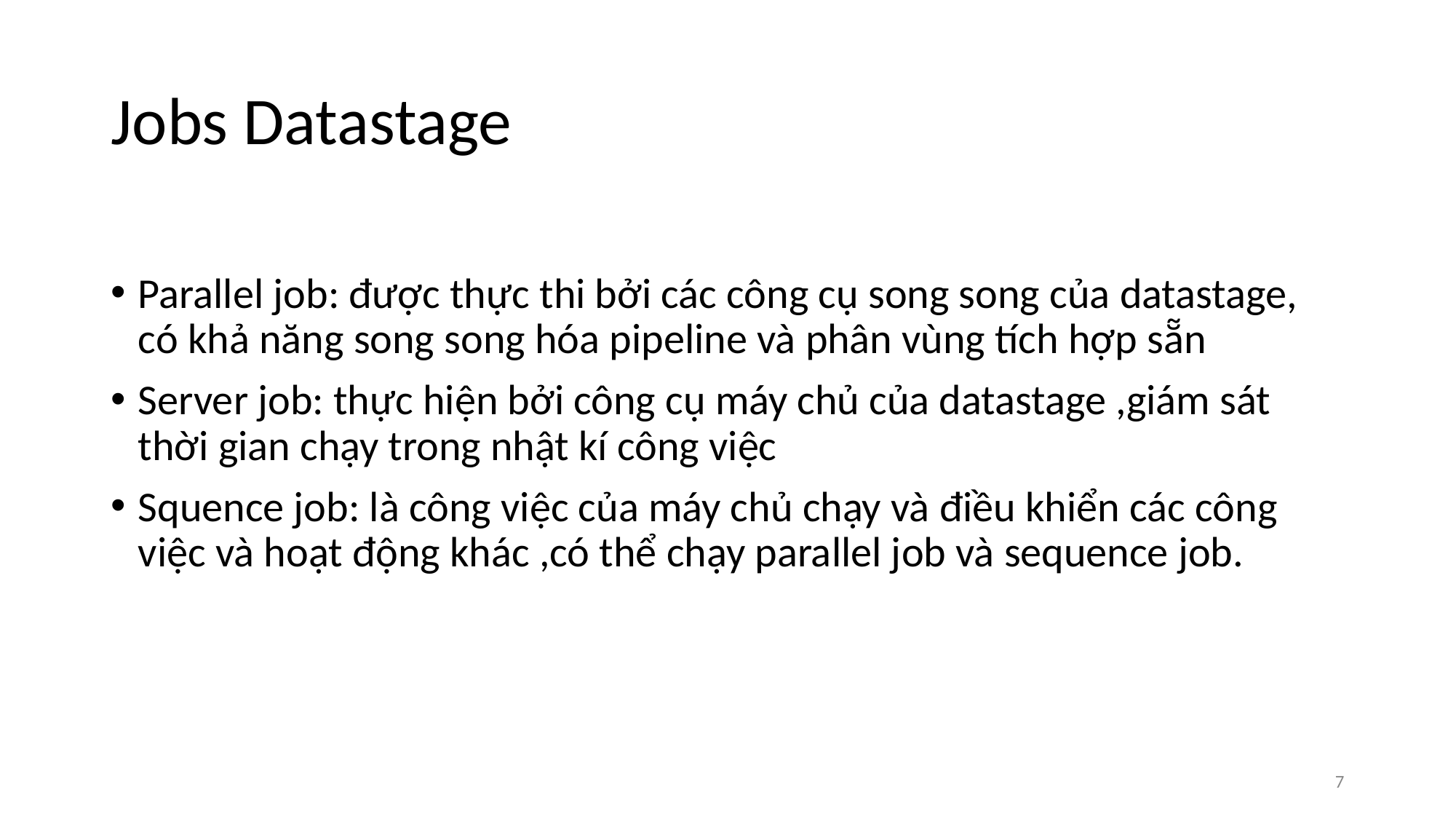

# Jobs Datastage

Parallel job: được thực thi bởi các công cụ song song của datastage, có khả năng song song hóa pipeline và phân vùng tích hợp sẵn
Server job: thực hiện bởi công cụ máy chủ của datastage ,giám sát thời gian chạy trong nhật kí công việc
Squence job: là công việc của máy chủ chạy và điều khiển các công việc và hoạt động khác ,có thể chạy parallel job và sequence job.

7